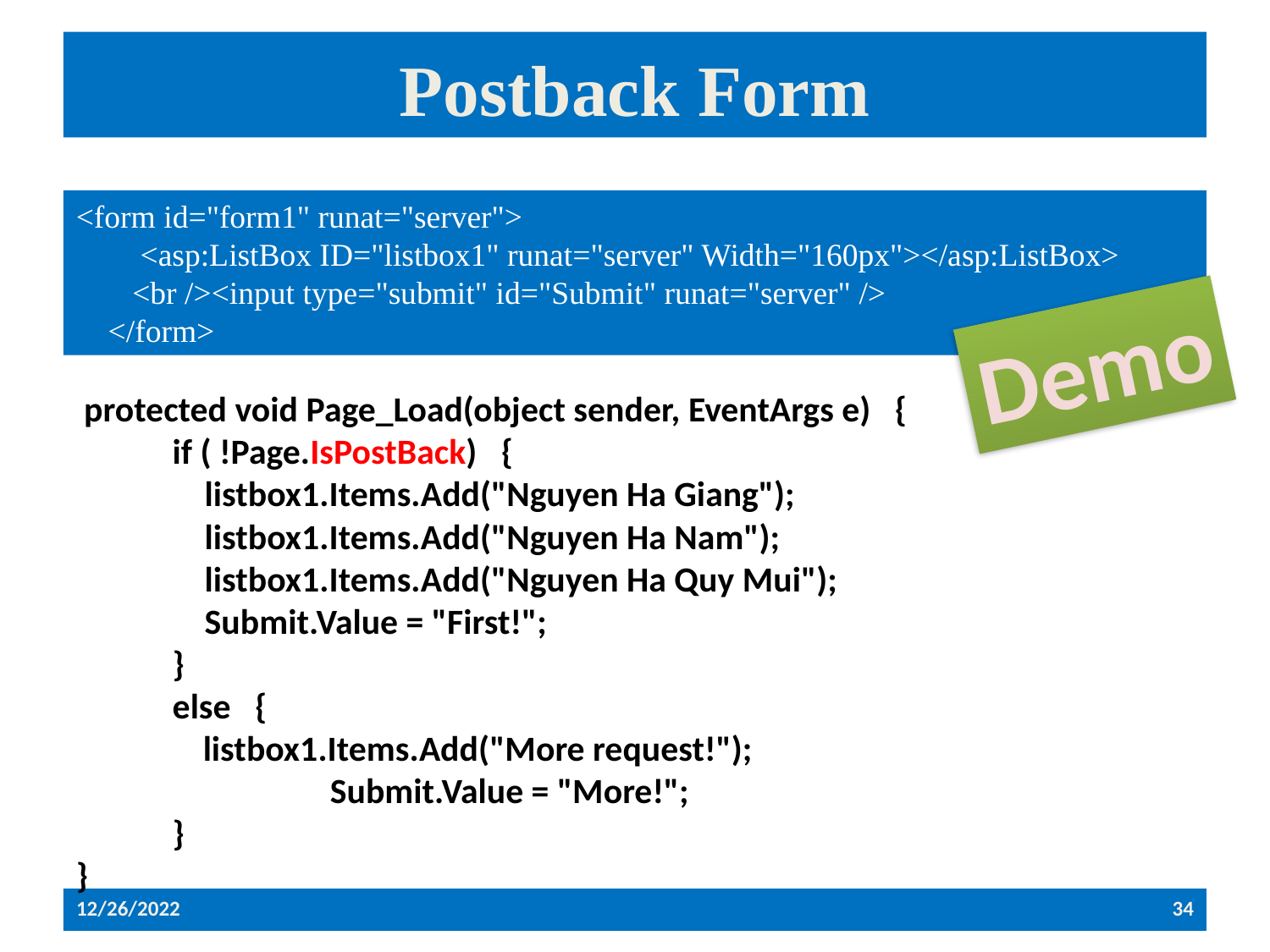

# Postback Form

<form id="form1" runat="server">
        <asp:ListBox ID="listbox1" runat="server" Width="160px"></asp:ListBox>
       <br /><input type="submit" id="Submit" runat="server" />
    </form>
Demo
 protected void Page_Load(object sender, EventArgs e)   {
            if ( !Page.IsPostBack)   {
                listbox1.Items.Add("Nguyen Ha Giang");
                listbox1.Items.Add("Nguyen Ha Nam");
                listbox1.Items.Add("Nguyen Ha Quy Mui");
                Submit.Value = "First!";
            }
            else   {
	listbox1.Items.Add("More request!");
                	Submit.Value = "More!";
            }
}
12/26/2022

34